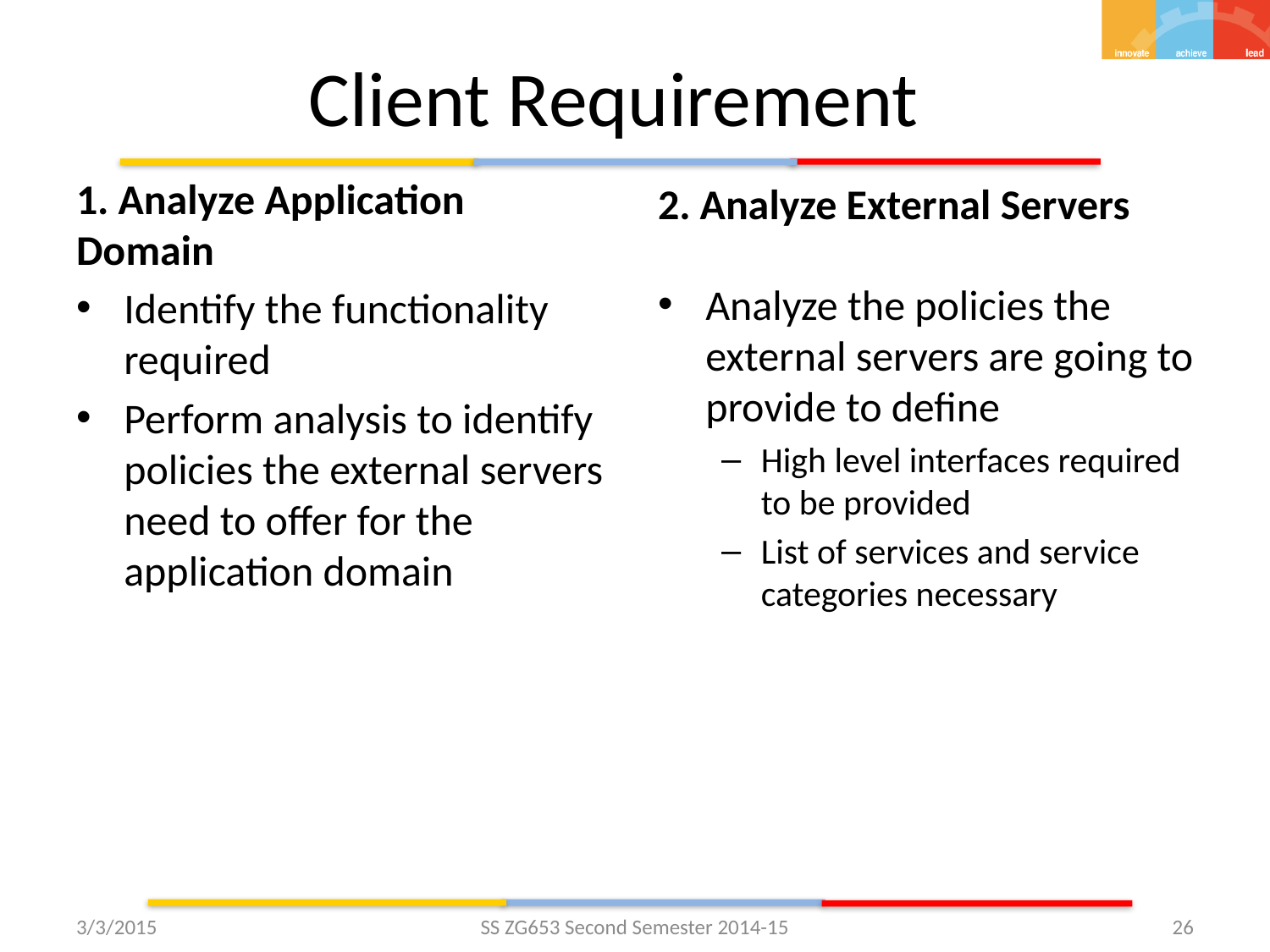

# Client Requirement
2. Analyze External Servers
1. Analyze Application Domain
Analyze the policies the external servers are going to provide to define
High level interfaces required to be provided
List of services and service categories necessary

Identify the functionality required
Perform analysis to identify policies the external servers need to offer for the application domain
3/3/2015
SS ZG653 Second Semester 2014-15
26